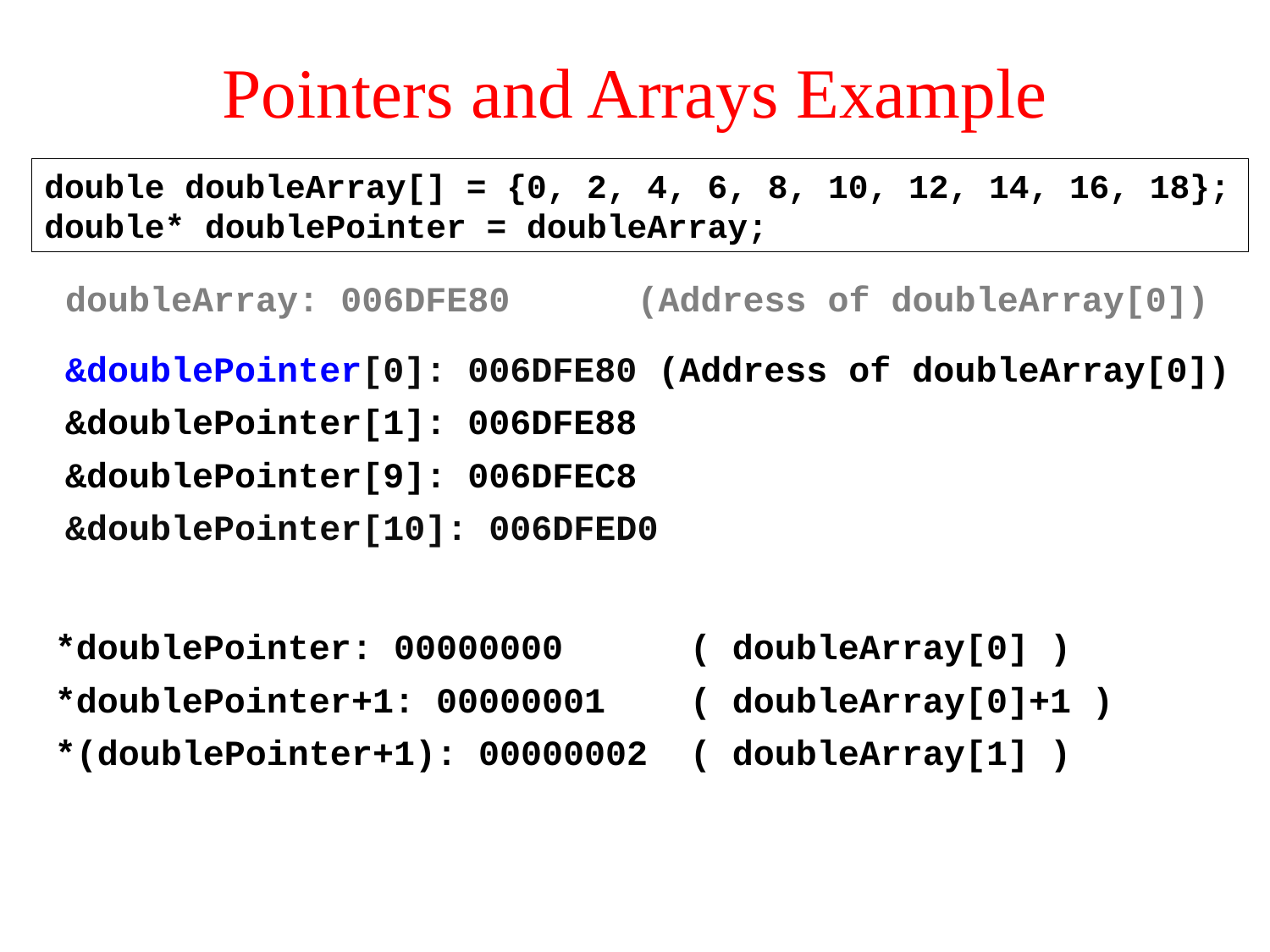

# Pointers and Arrays Example
double doubleArray[] = {0, 2, 4, 6, 8, 10, 12, 14, 16, 18};
double* doublePointer = doubleArray;
doubleArray: 006DFE80      (Address of doubleArray[0])
&doublePointer[0]: 006DFE80 (Address of doubleArray[0])
&doublePointer[1]: 006DFE88
&doublePointer[9]: 006DFEC8
&doublePointer[10]: 006DFED0
*doublePointer: 00000000      ( doubleArray[0] )
*doublePointer+1: 00000001    ( doubleArray[0]+1 )
*(doublePointer+1): 00000002  ( doubleArray[1] )